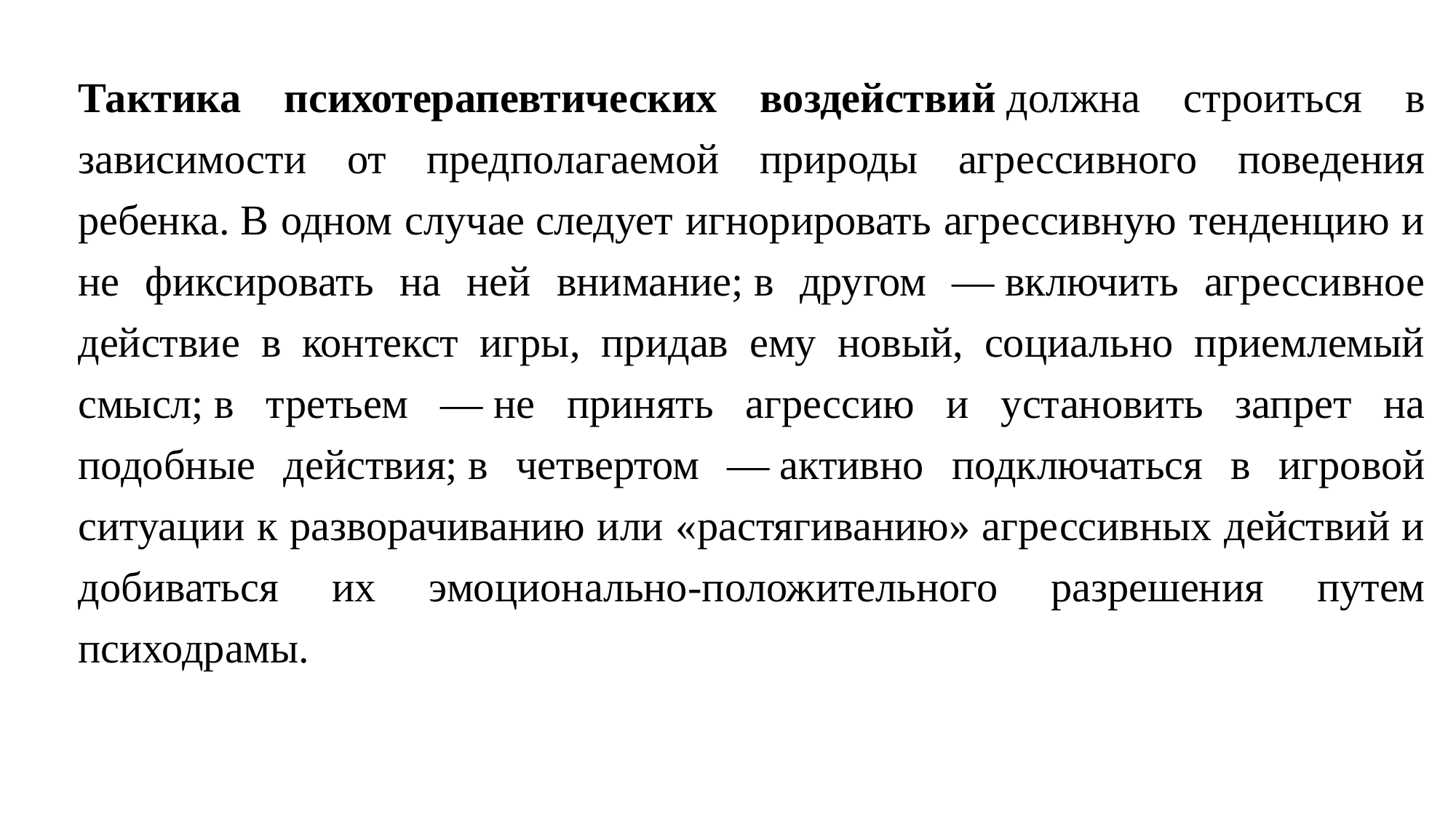

Тактика психотерапевтических воздействий должна строиться в зависимости от предполагаемой природы агрессивного поведения ребенка. В одном случае следует игнорировать агрессивную тенденцию и не фиксировать на ней внимание; в другом — включить агрессивное действие в контекст игры, придав ему новый, социально приемлемый смысл; в третьем — не принять агрессию и установить запрет на подобные действия; в четвертом — активно подключаться в игровой ситуации к разворачиванию или «растягиванию» агрессивных действий и добиваться их эмоционально-положительного разрешения путем психодрамы.